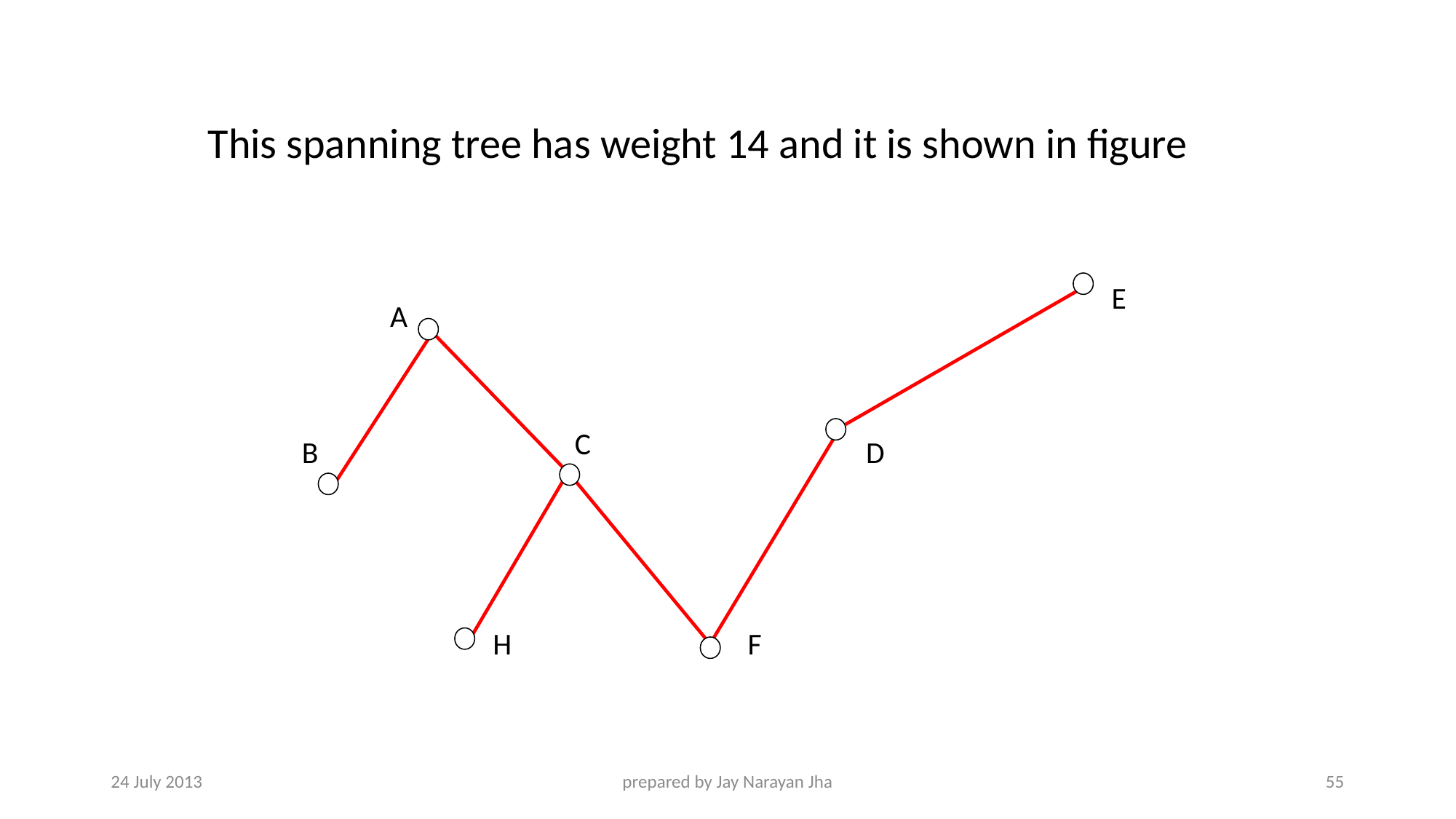

# This spanning tree has weight 14 and it is shown in figure

E
A
C
B
D
H
F
24 July 2013
prepared by Jay Narayan Jha
55